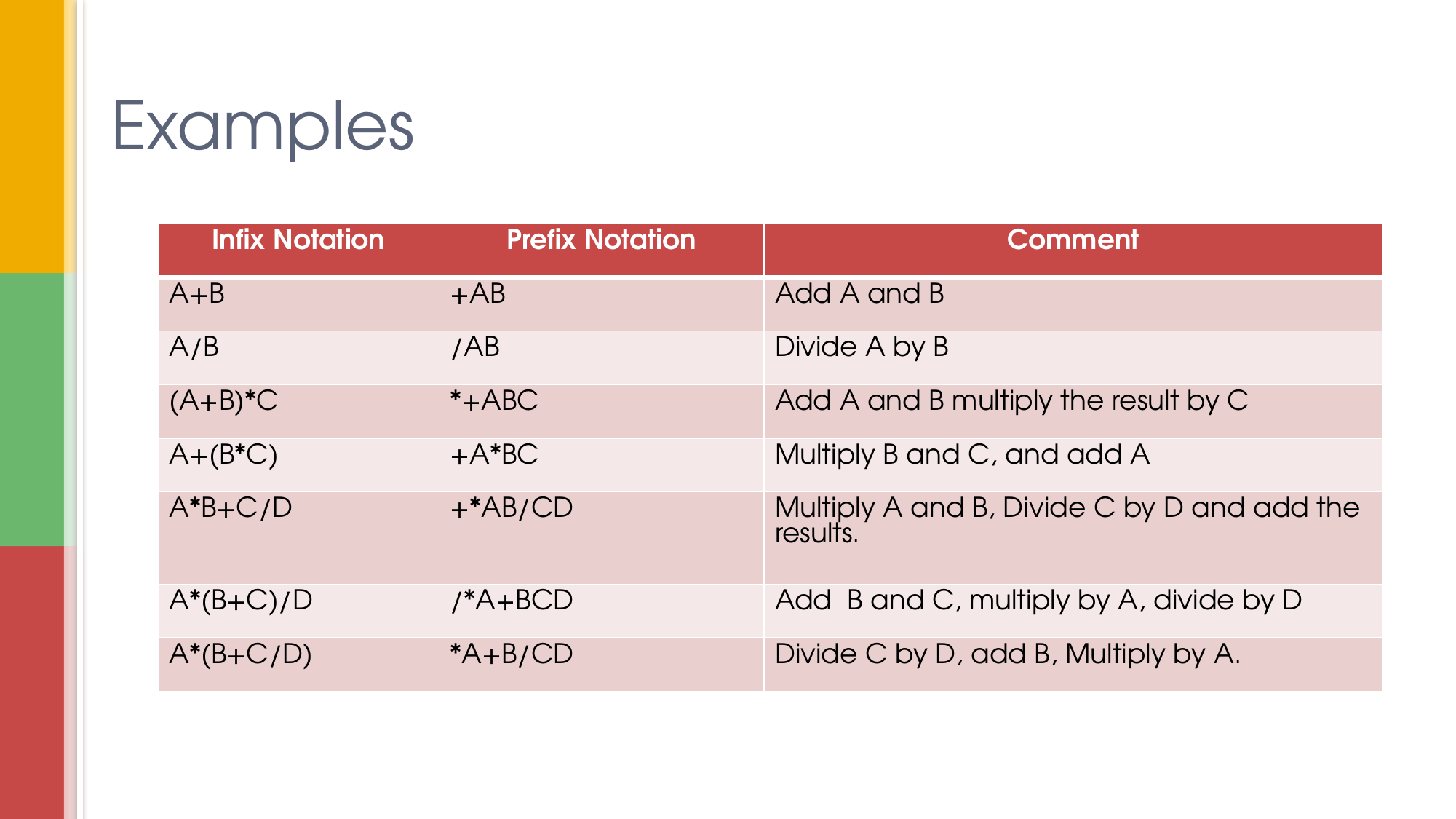

# Examples
| Infix Notation | Prefix Notation | Comment |
| --- | --- | --- |
| A+B | +AB | Add A and B |
| A/B | /AB | Divide A by B |
| (A+B)\*C | \*+ABC | Add A and B multiply the result by C |
| A+(B\*C) | +A\*BC | Multiply B and C, and add A |
| A\*B+C/D | +\*AB/CD | Multiply A and B, Divide C by D and add the results. |
| A\*(B+C)/D | /\*A+BCD | Add B and C, multiply by A, divide by D |
| A\*(B+C/D) | \*A+B/CD | Divide C by D, add B, Multiply by A. |